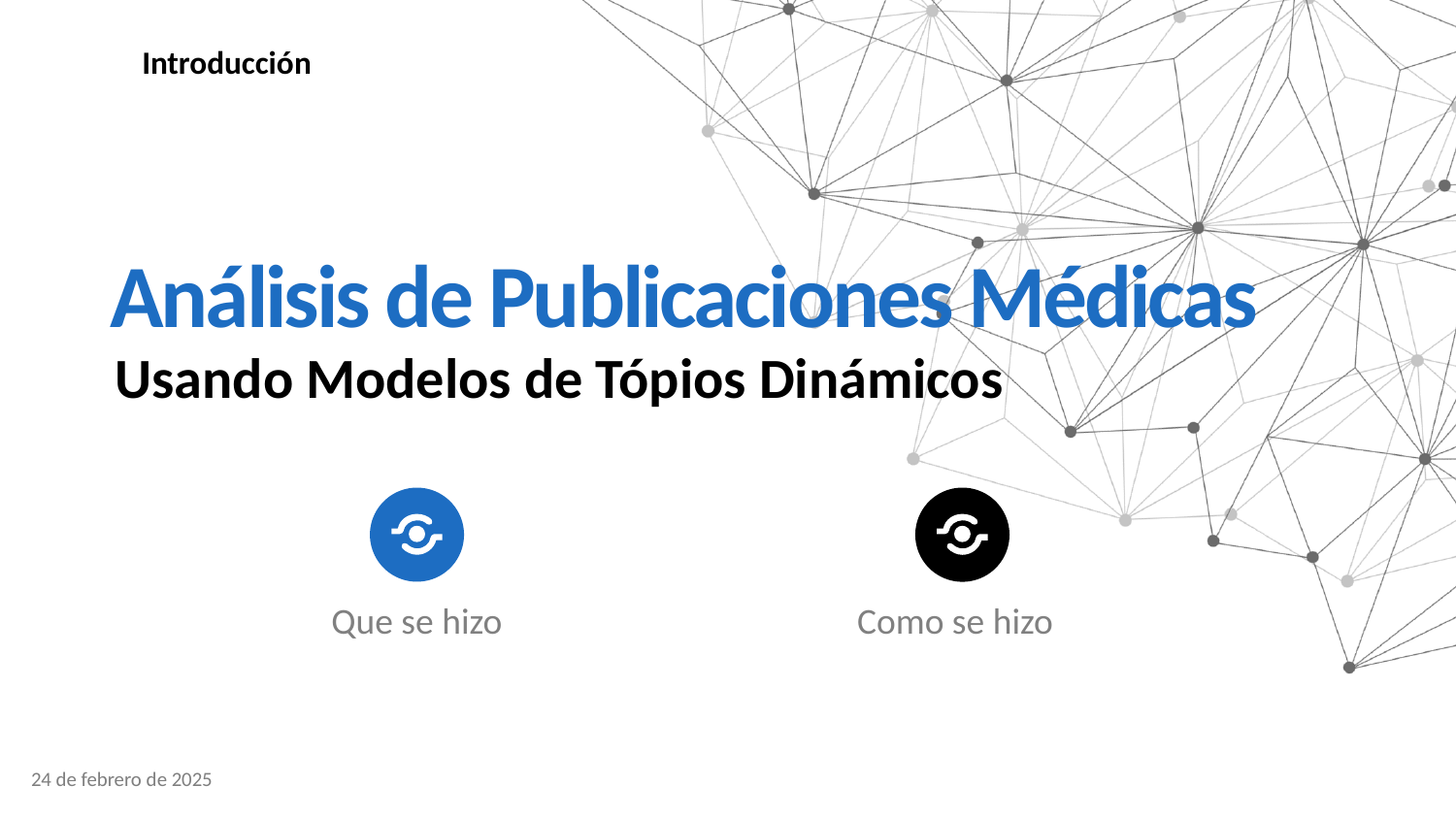

Introducción
Análisis de Publicaciones Médicas
Usando Modelos de Tópios Dinámicos

Que se hizo

Como se hizo